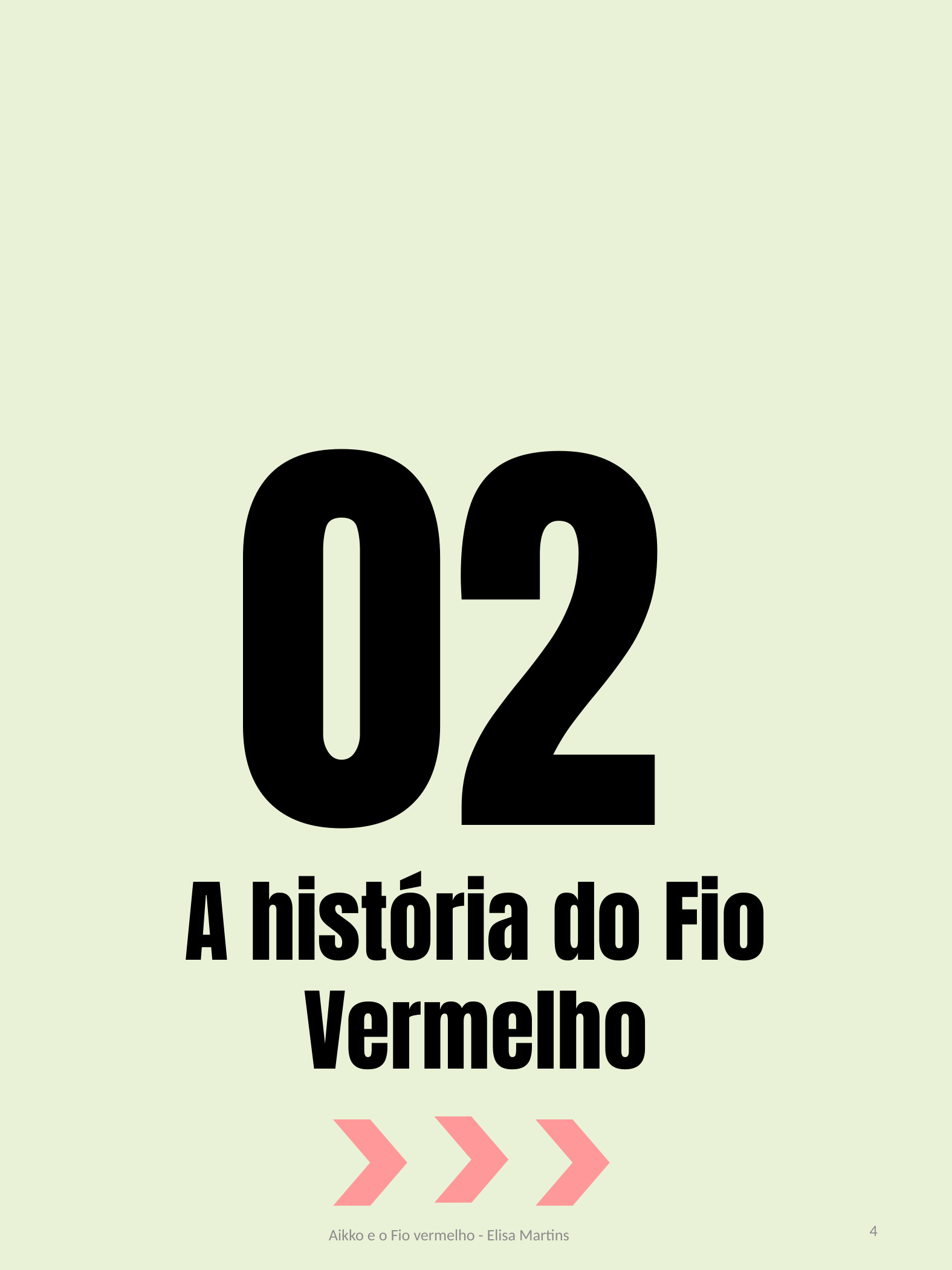

02
A história do Fio Vermelho

4
Aikko e o Fio vermelho - Elisa Martins